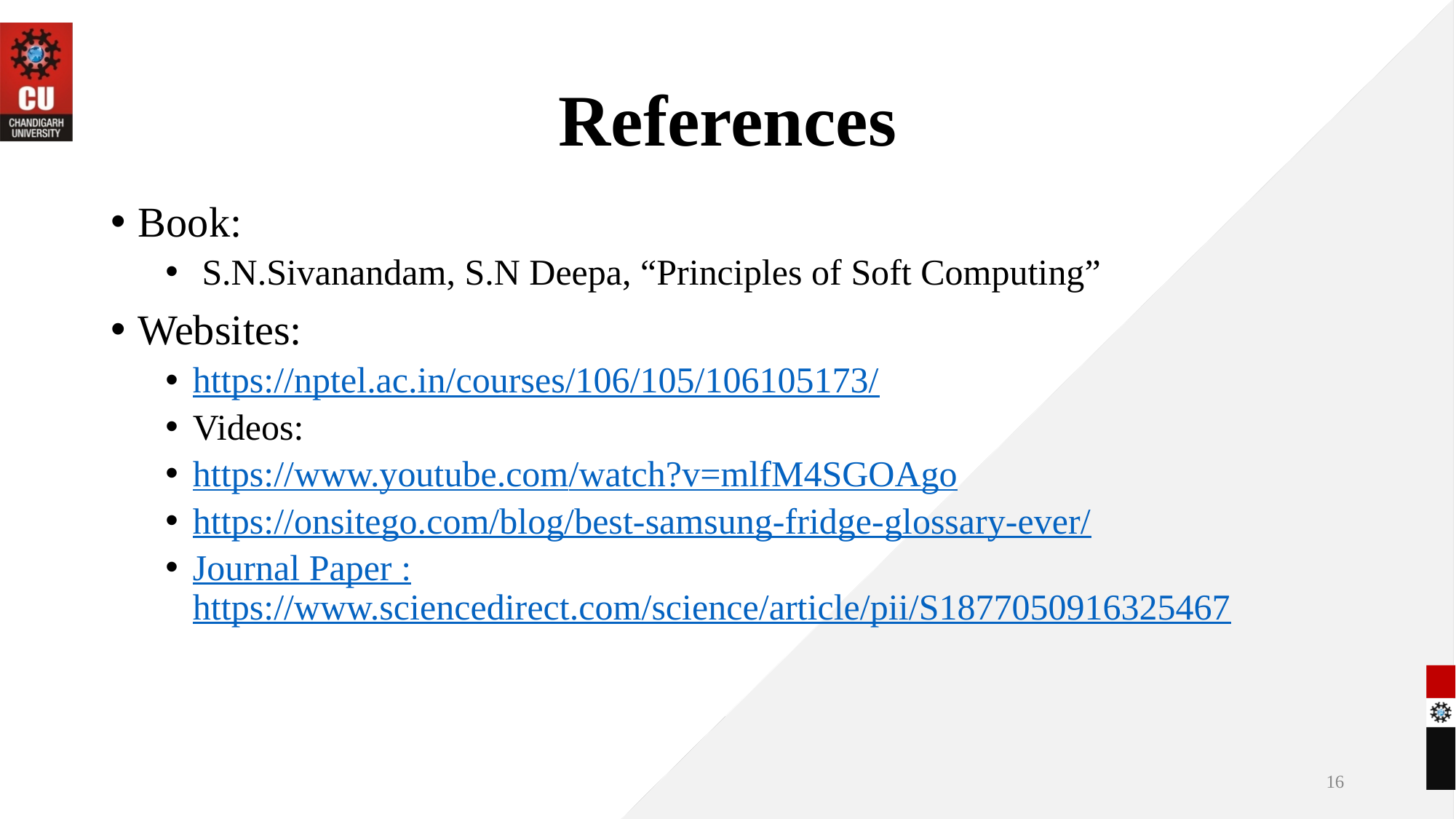

# References
Book:
 S.N.Sivanandam, S.N Deepa, “Principles of Soft Computing”
Websites:
https://nptel.ac.in/courses/106/105/106105173/
Videos:
https://www.youtube.com/watch?v=mlfM4SGOAgo
https://onsitego.com/blog/best-samsung-fridge-glossary-ever/
Journal Paper : https://www.sciencedirect.com/science/article/pii/S1877050916325467
16